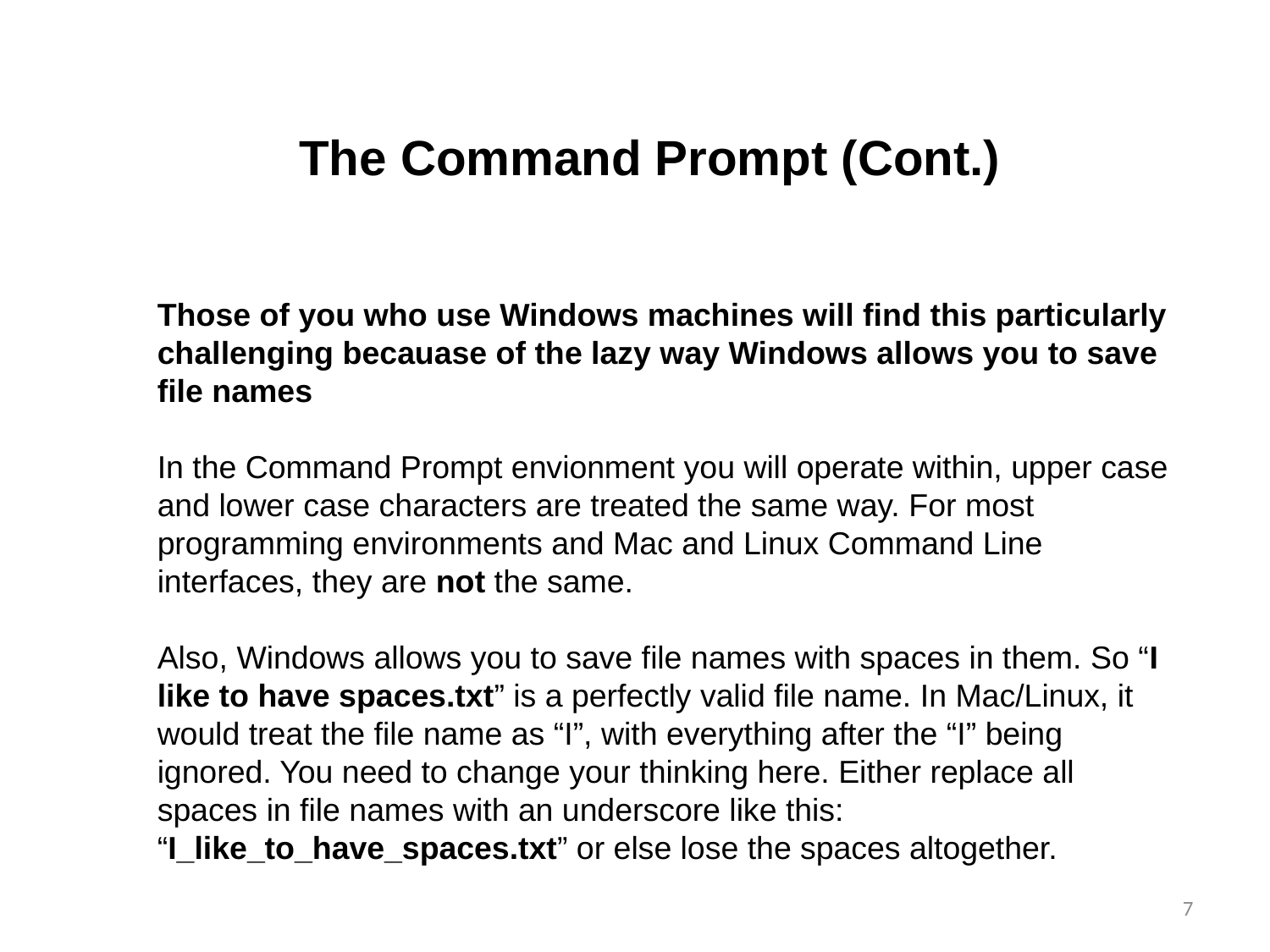

The Command Prompt (Cont.)

Those of you who use Windows machines will find this particularly challenging becauase of the lazy way Windows allows you to save file names

In the Command Prompt envionment you will operate within, upper case and lower case characters are treated the same way. For most programming environments and Mac and Linux Command Line interfaces, they are not the same.

Also, Windows allows you to save file names with spaces in them. So “I like to have spaces.txt” is a perfectly valid file name. In Mac/Linux, it would treat the file name as “I”, with everything after the “I” being ignored. You need to change your thinking here. Either replace all spaces in file names with an underscore like this: “I_like_to_have_spaces.txt” or else lose the spaces altogether.

7